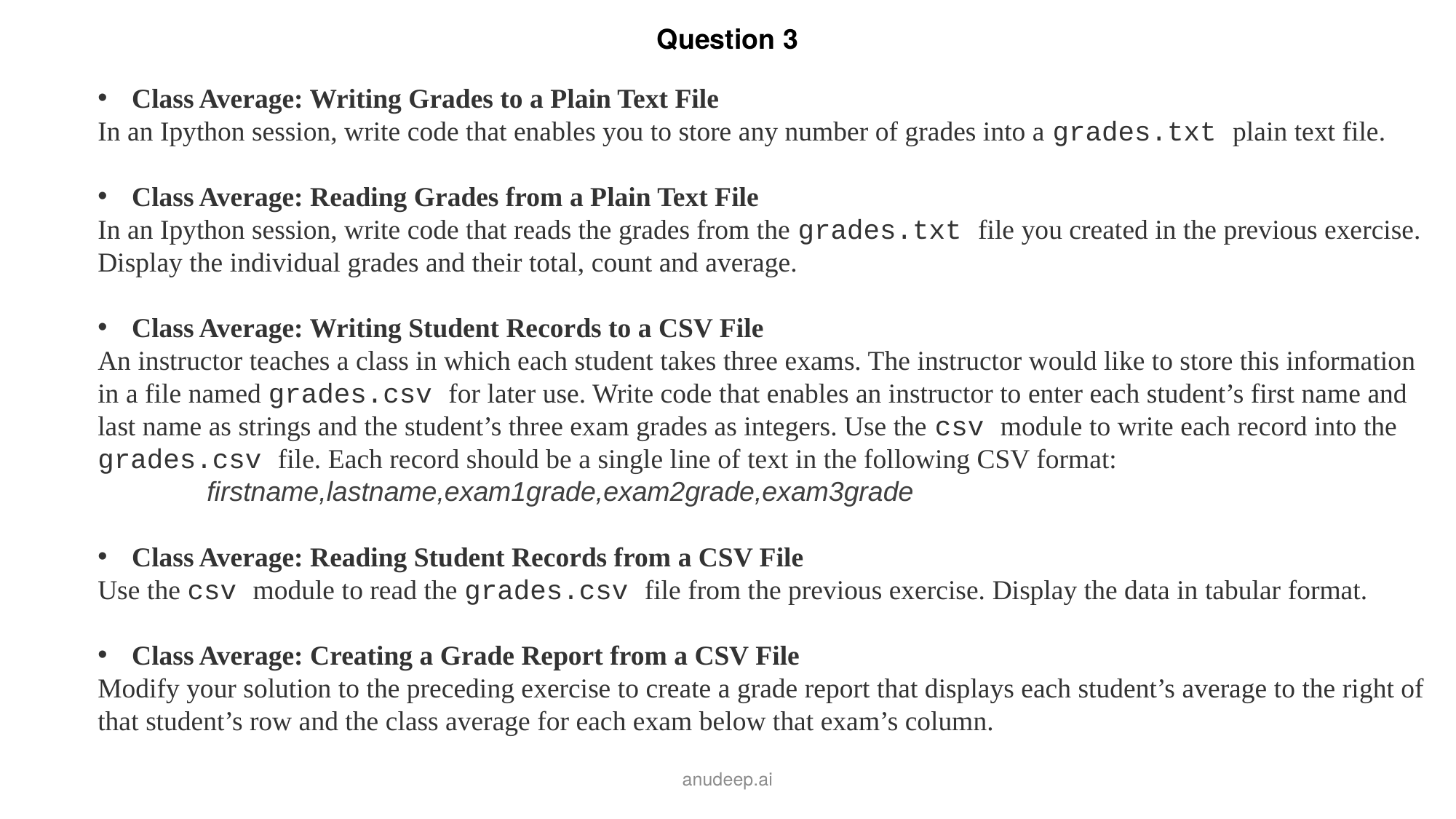

Question 3
Class Average: Writing Grades to a Plain Text File
In an Ipython session, write code that enables you to store any number of grades into a grades.txt plain text file.

Class Average: Reading Grades from a Plain Text File
In an Ipython session, write code that reads the grades from the grades.txt file you created in the previous exercise. Display the individual grades and their total, count and average.

Class Average: Writing Student Records to a CSV File
An instructor teaches a class in which each student takes three exams. The instructor would like to store this information in a file named grades.csv for later use. Write code that enables an instructor to enter each student’s first name and last name as strings and the student’s three exam grades as integers. Use the csv module to write each record into the grades.csv file. Each record should be a single line of text in the following CSV format:
	firstname,lastname,exam1grade,exam2grade,exam3grade

Class Average: Reading Student Records from a CSV File
Use the csv module to read the grades.csv file from the previous exercise. Display the data in tabular format.

Class Average: Creating a Grade Report from a CSV File
Modify your solution to the preceding exercise to create a grade report that displays each student’s average to the right of that student’s row and the class average for each exam below that exam’s column.

anudeep.ai